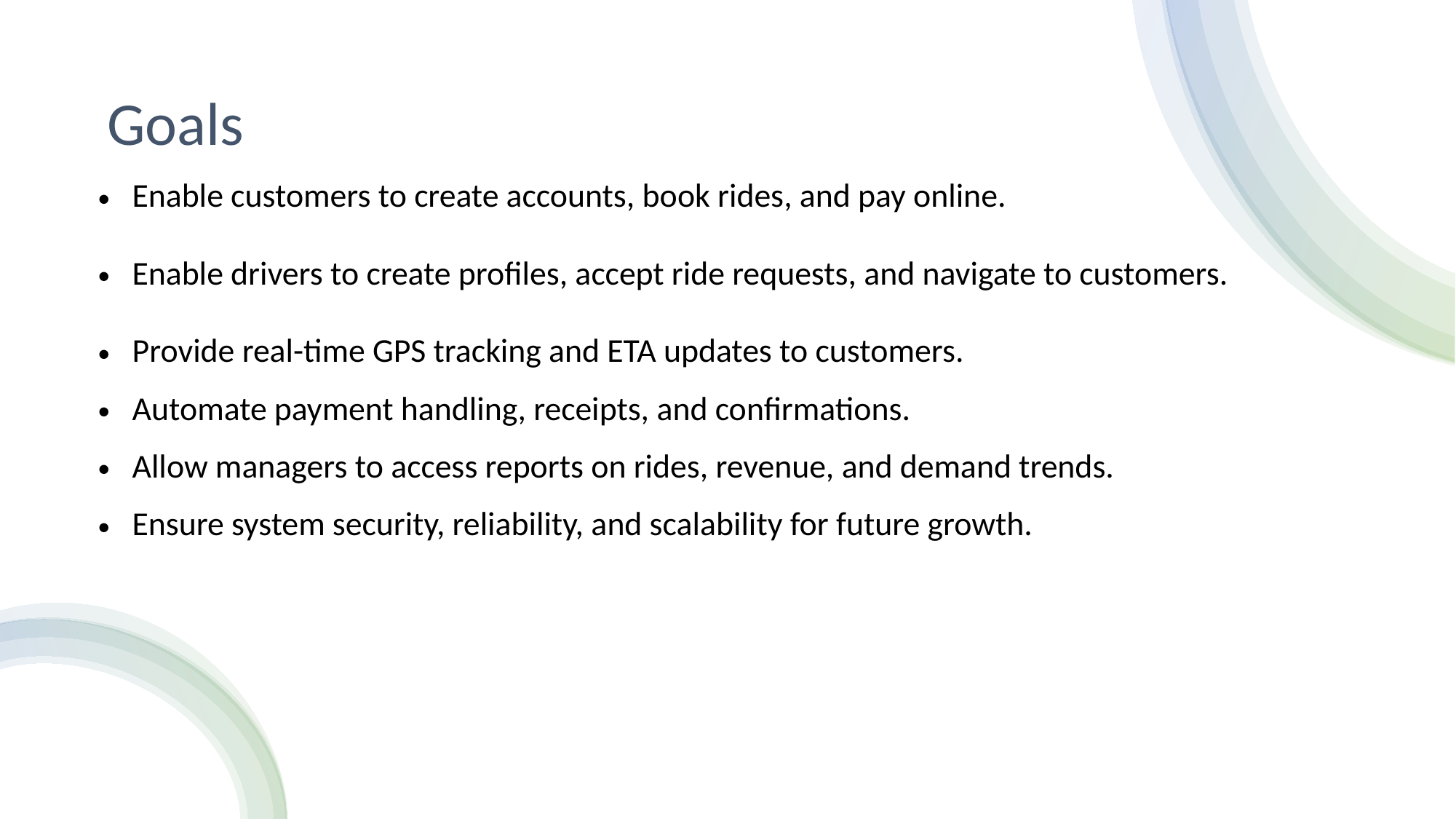

# Goals
| Enable customers to create accounts, book rides, and pay online. |
| --- |
| Enable drivers to create profiles, accept ride requests, and navigate to customers. |
| Provide real-time GPS tracking and ETA updates to customers. |
| Automate payment handling, receipts, and confirmations. |
| Allow managers to access reports on rides, revenue, and demand trends. |
| Ensure system security, reliability, and scalability for future growth. |